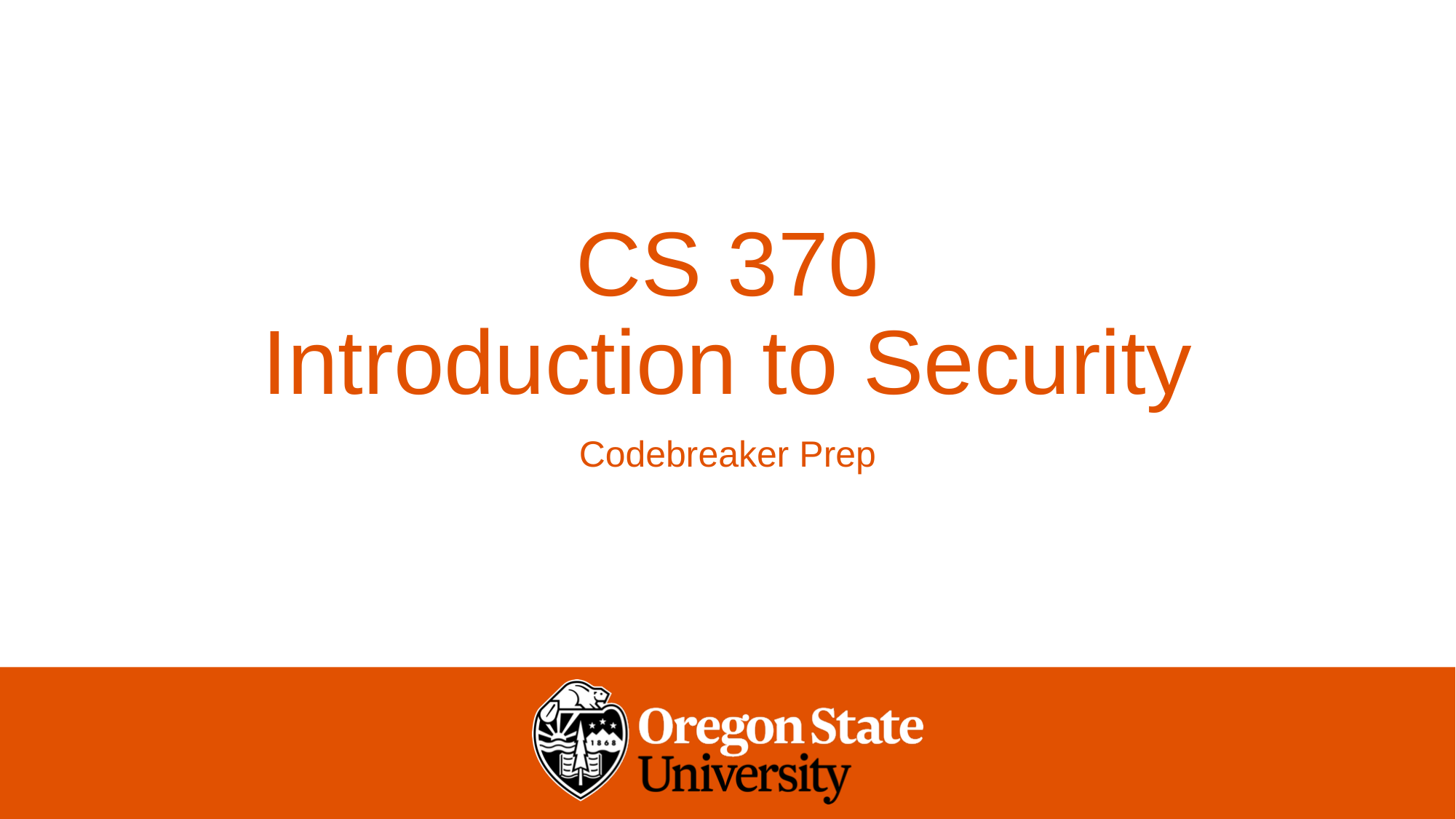

# CS 370 Introduction to Security
Codebreaker Prep
1